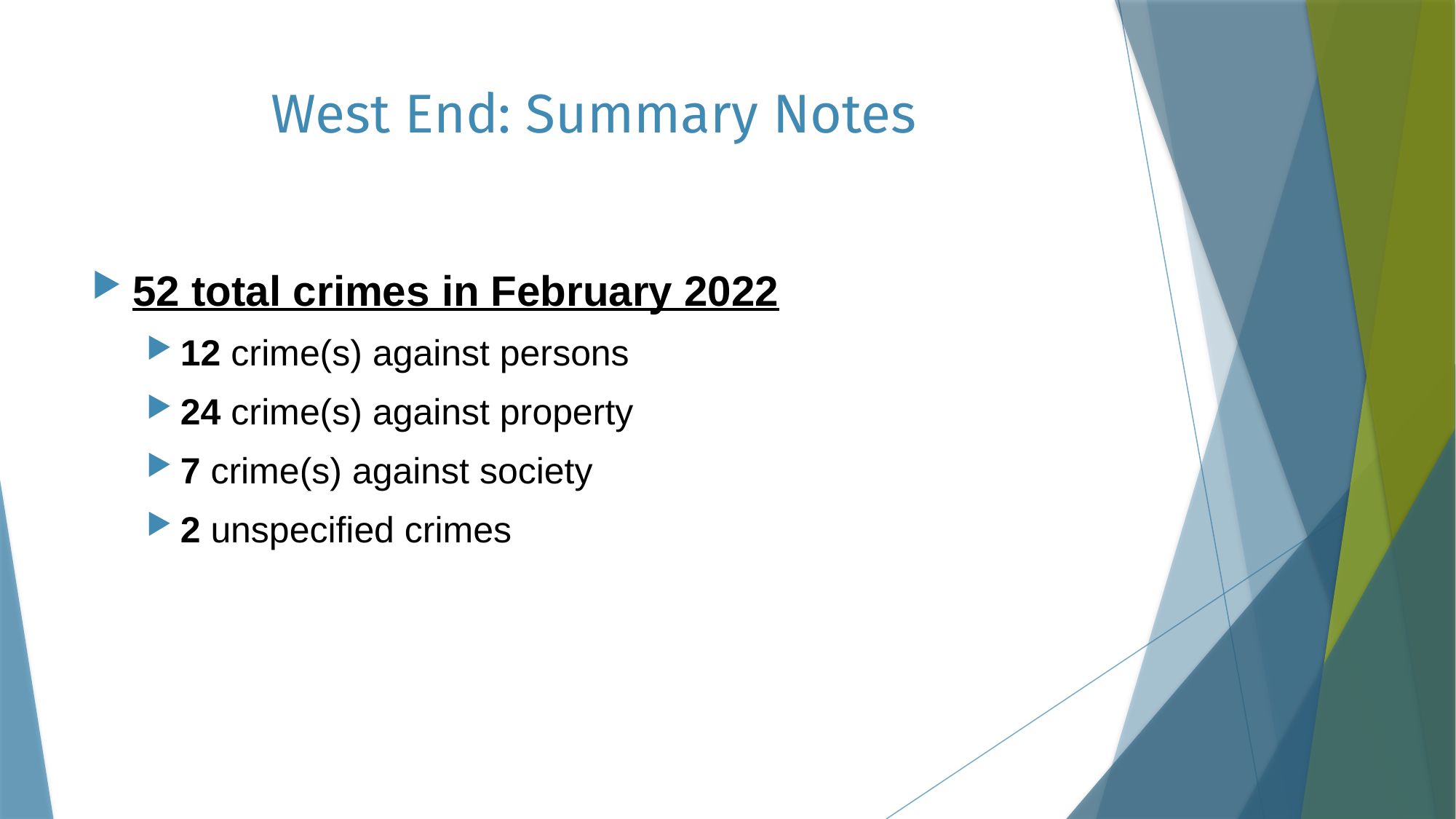

# West End: Summary Notes
52 total crimes in February 2022
12 crime(s) against persons
24 crime(s) against property
7 crime(s) against society
2 unspecified crimes